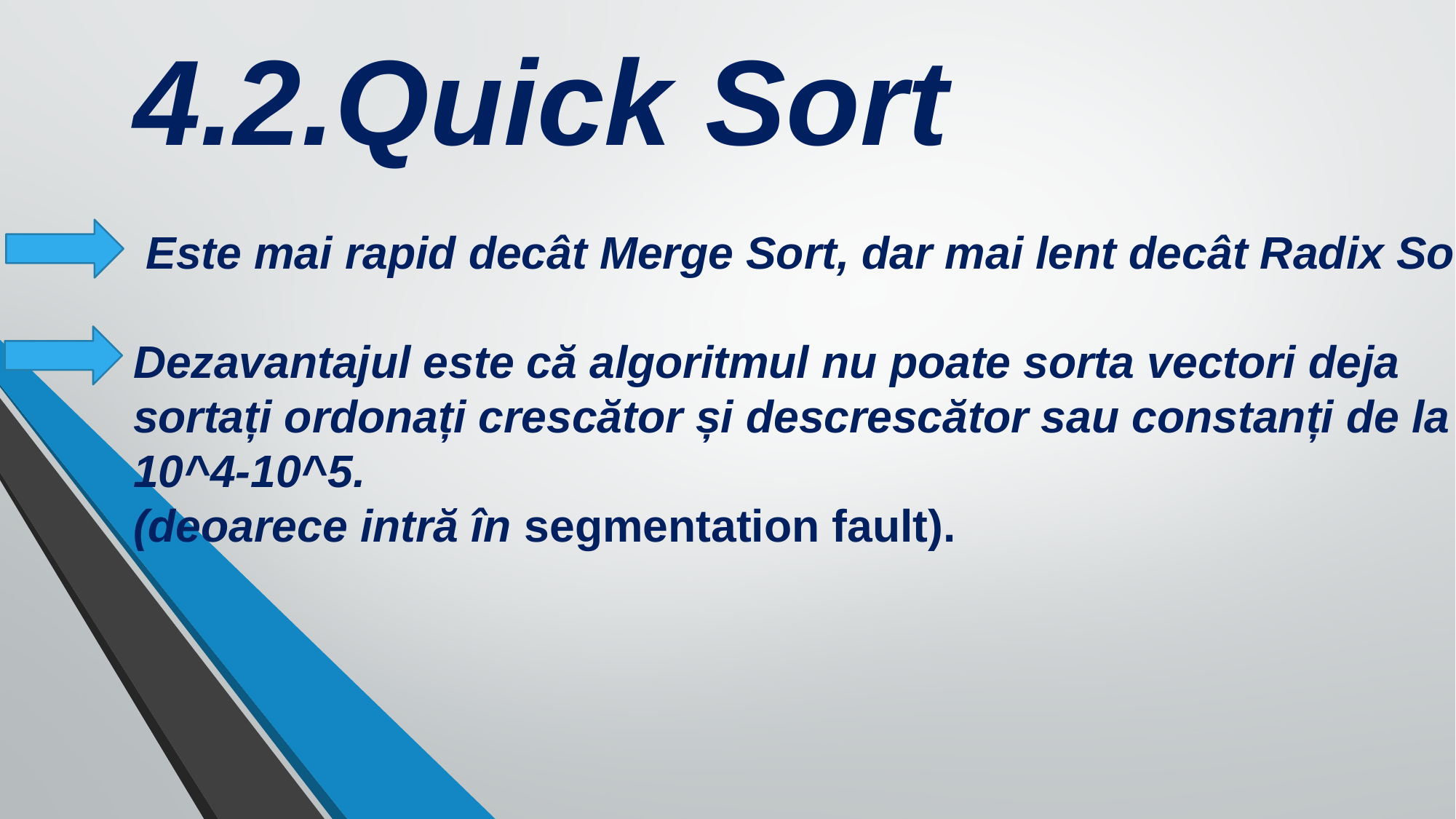

4.2.Quick Sort

 Este mai rapid decât Merge Sort, dar mai lent decât Radix Sort .

Dezavantajul este că algoritmul nu poate sorta vectori deja sortați ordonați crescător și descrescător sau constanți de la 10^4-10^5.
(deoarece intră în segmentation fault).